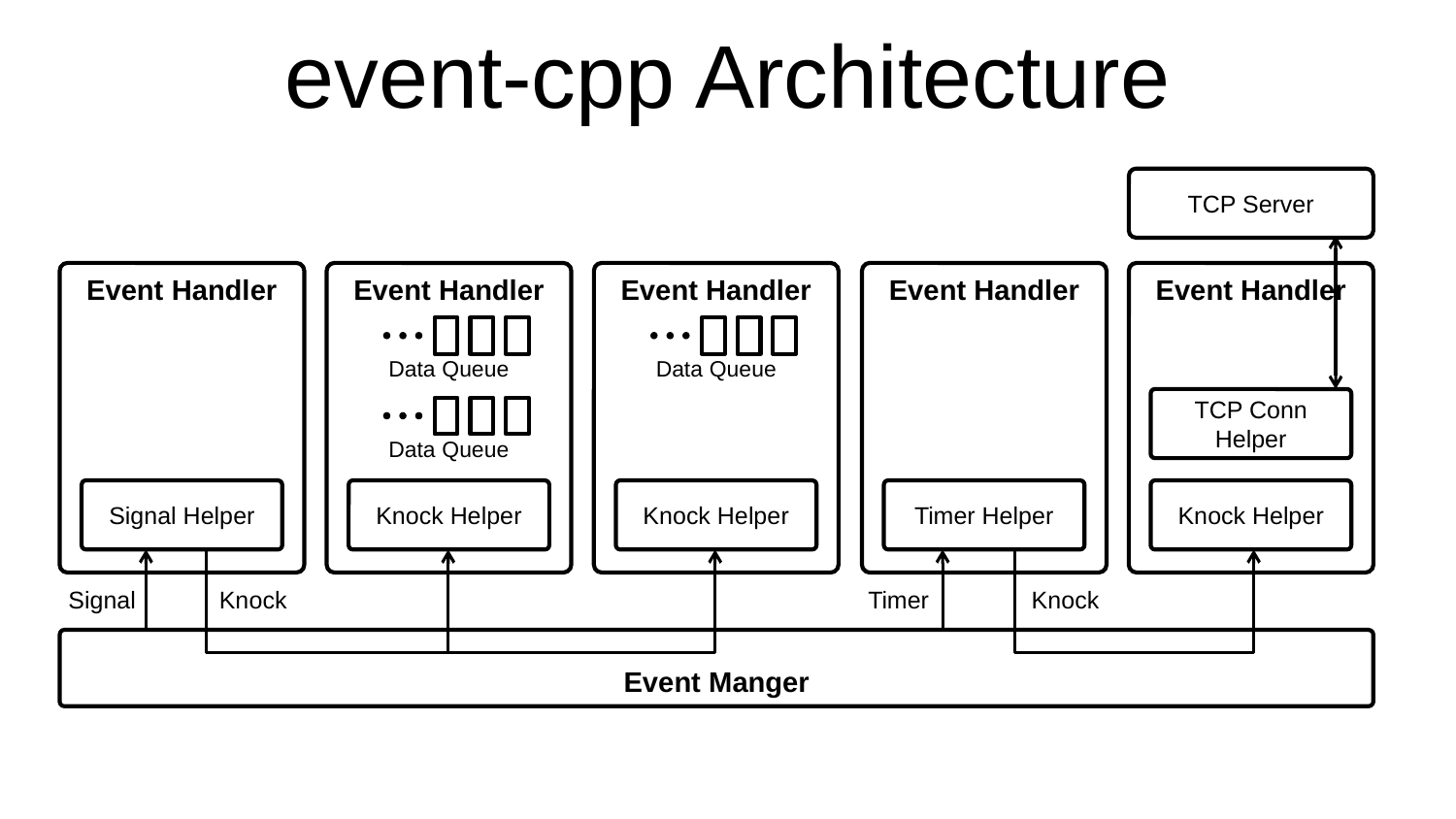

# event-cpp Architecture
TCP Server
Event Handler
Event Handler
Event Handler
Event Handler
Event Handler
Data Queue

Data Queue

Data Queue

TCP Conn Helper
Signal Helper
Knock Helper
Knock Helper
Timer Helper
Knock Helper

Signal
Knock
Timer
Knock
Event Manger